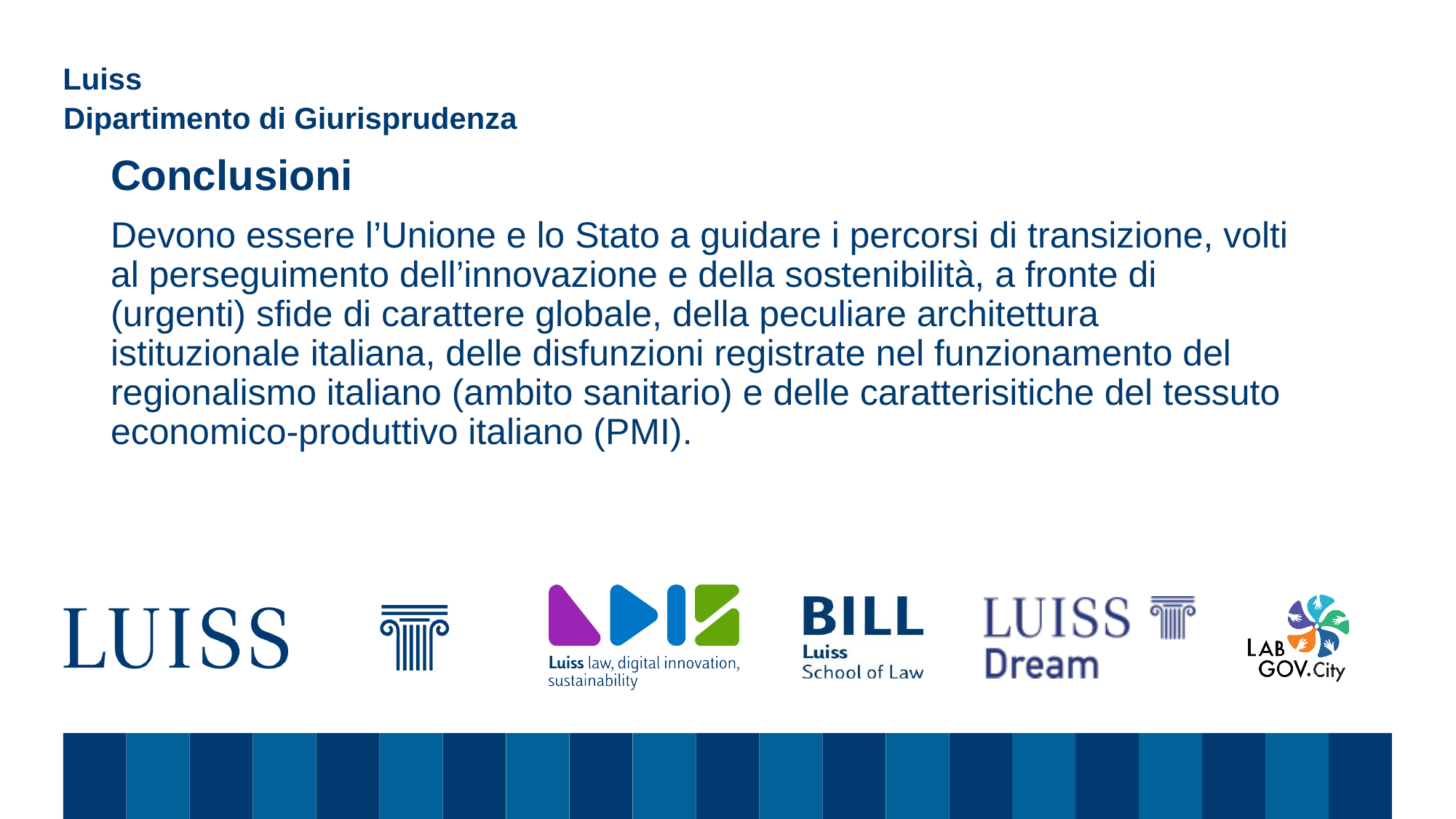

Dipartimento di Giurisprudenza
# Conclusioni Devono essere l’Unione e lo Stato a guidare i percorsi di transizione, volti al perseguimento dell’innovazione e della sostenibilità, a fronte di (urgenti) sfide di carattere globale, della peculiare architettura istituzionale italiana, delle disfunzioni registrate nel funzionamento del regionalismo italiano (ambito sanitario) e delle caratterisitiche del tessuto economico-produttivo italiano (PMI).